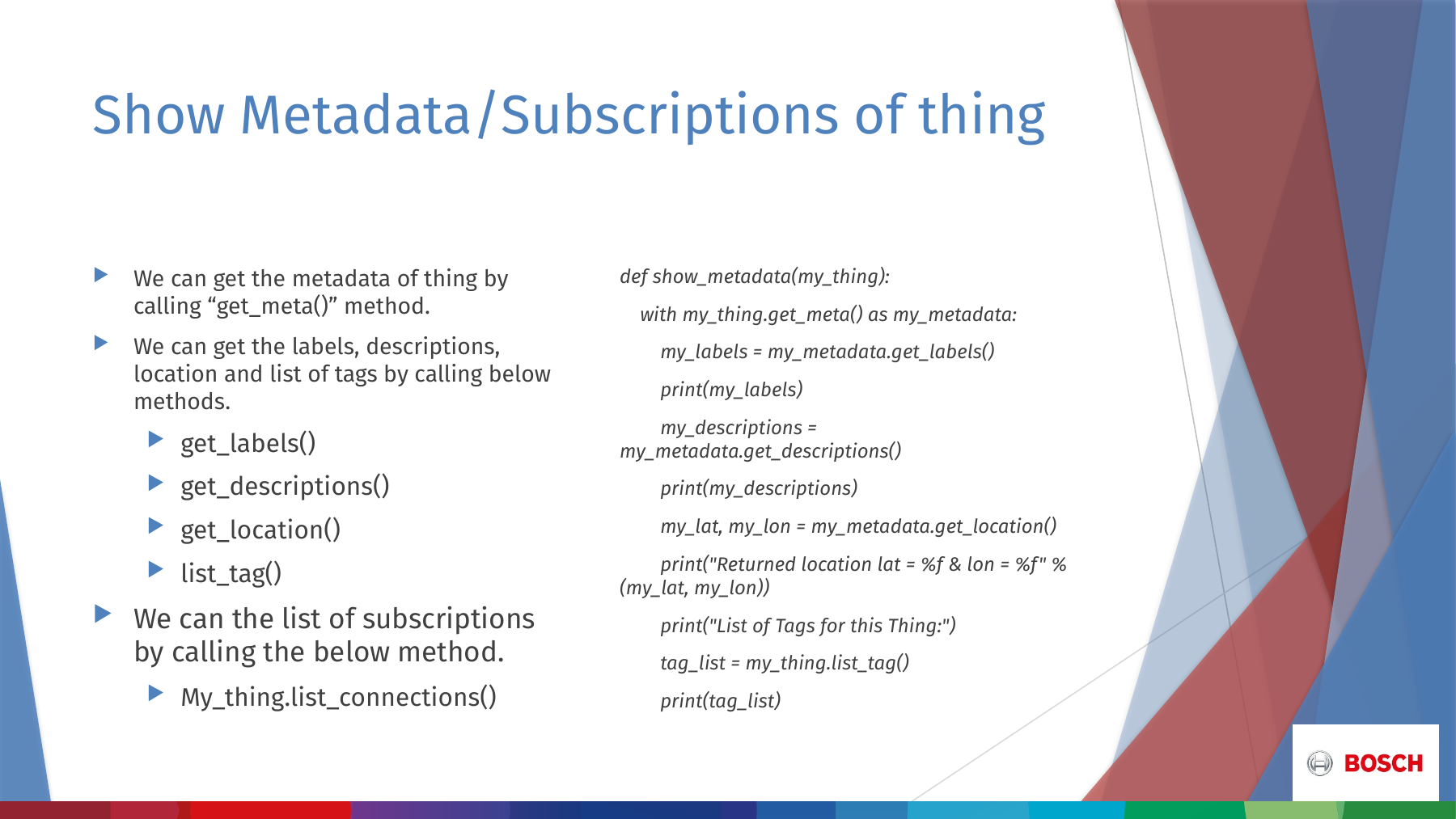

# Show Metadata/Subscriptions of thing
We can get the metadata of thing by calling “get_meta()” method.
We can get the labels, descriptions, location and list of tags by calling below methods.
get_labels()
get_descriptions()
get_location()
list_tag()
We can the list of subscriptions by calling the below method.
My_thing.list_connections()
def show_metadata(my_thing):
    with my_thing.get_meta() as my_metadata:
        my_labels = my_metadata.get_labels()
        print(my_labels)
        my_descriptions = my_metadata.get_descriptions()
        print(my_descriptions)
        my_lat, my_lon = my_metadata.get_location()
        print("Returned location lat = %f & lon = %f" % (my_lat, my_lon))
        print("List of Tags for this Thing:")
        tag_list = my_thing.list_tag()
        print(tag_list)